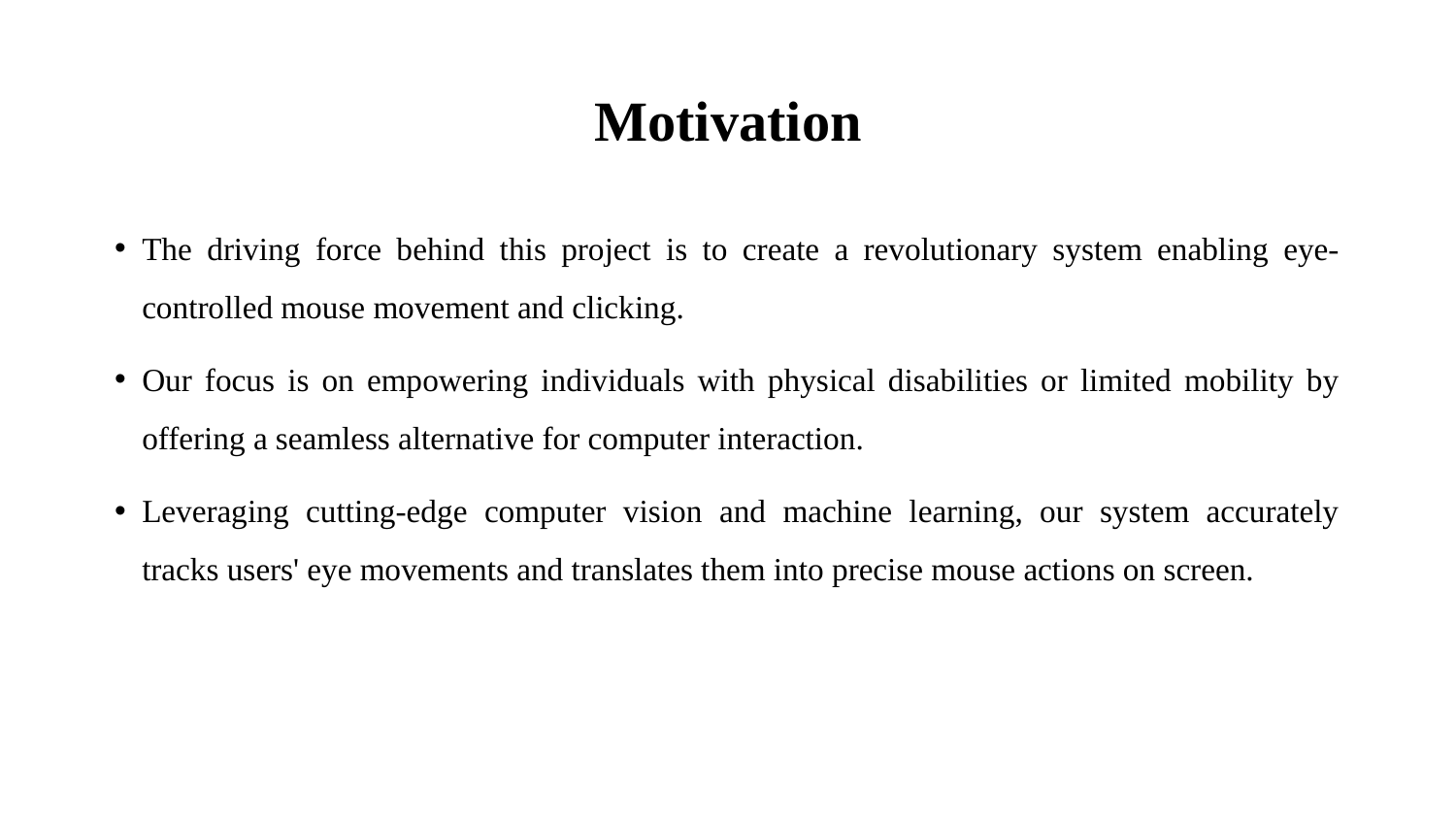

# Motivation
The driving force behind this project is to create a revolutionary system enabling eye-controlled mouse movement and clicking.
Our focus is on empowering individuals with physical disabilities or limited mobility by offering a seamless alternative for computer interaction.
Leveraging cutting-edge computer vision and machine learning, our system accurately tracks users' eye movements and translates them into precise mouse actions on screen.